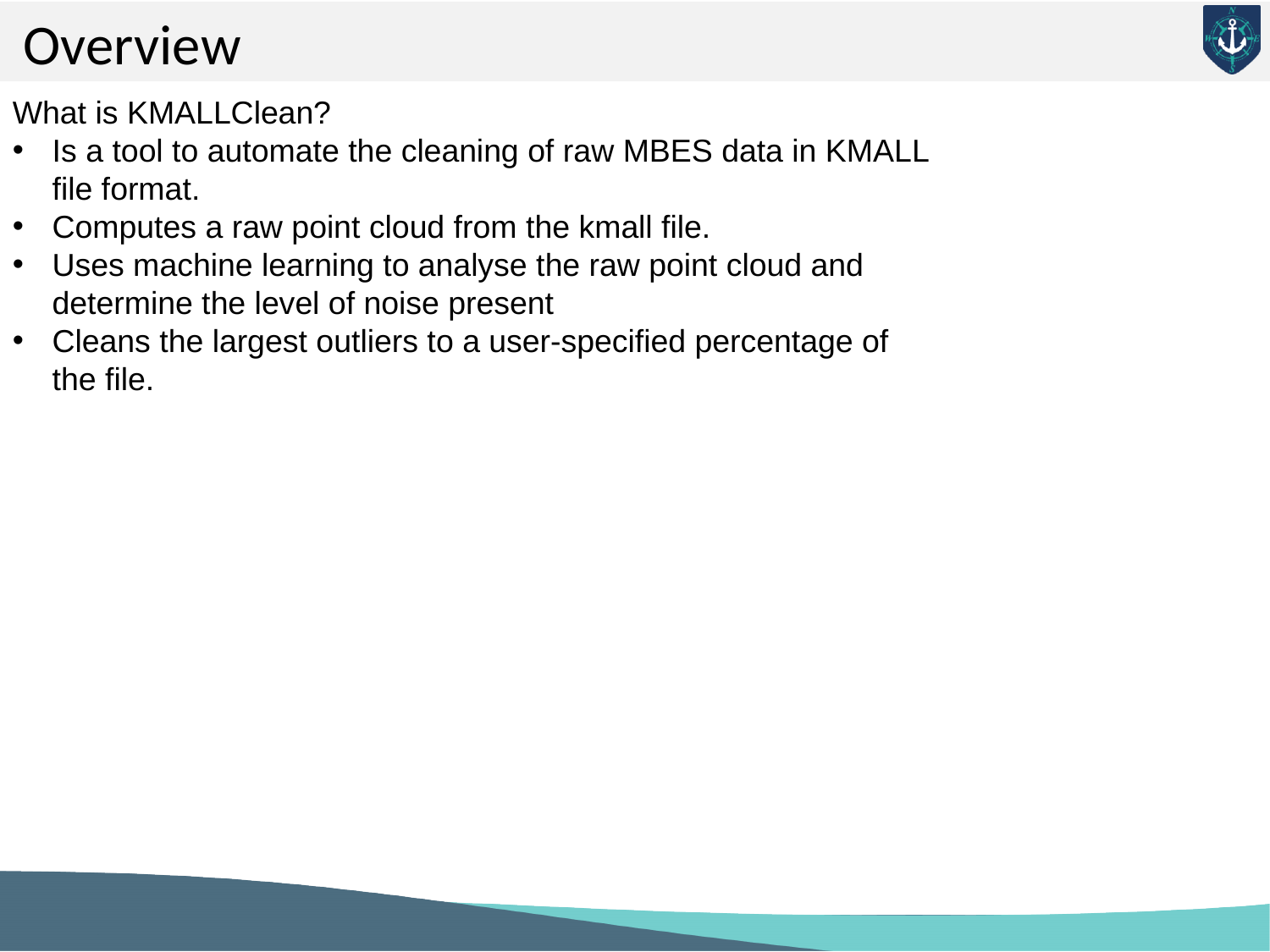

# Overview
What is KMALLClean?
Is a tool to automate the cleaning of raw MBES data in KMALL file format.
Computes a raw point cloud from the kmall file.
Uses machine learning to analyse the raw point cloud and determine the level of noise present
Cleans the largest outliers to a user-specified percentage of the file.